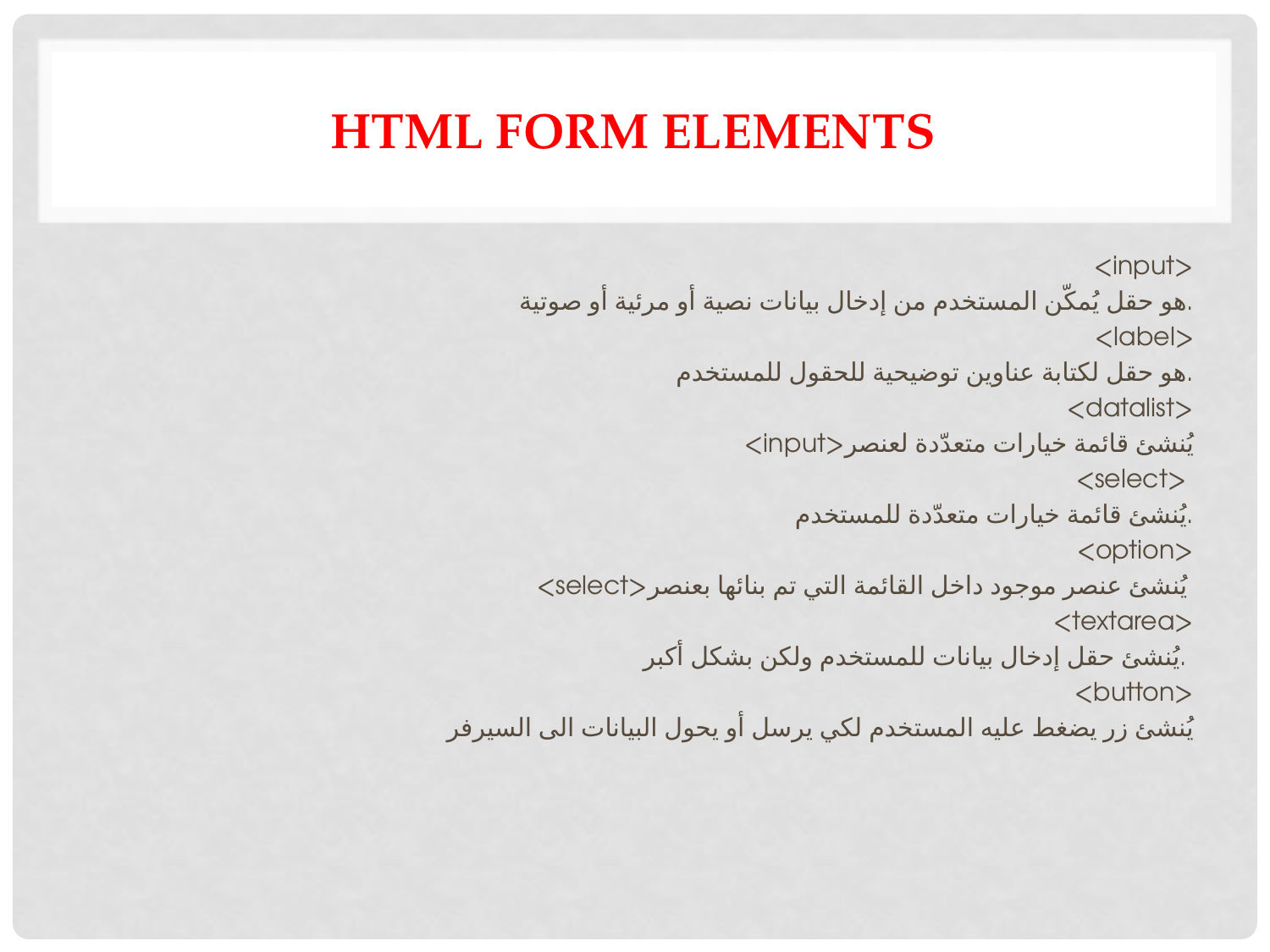

# HTML form elements
<input>
هو حقل يُمكّن المستخدم من إدخال بيانات نصية أو مرئية أو صوتية.
<label>
هو حقل لكتابة عناوين توضيحية للحقول للمستخدم.
<datalist>
<input>يُنشئ قائمة خيارات متعدّدة لعنصر
<select>
يُنشئ قائمة خيارات متعدّدة للمستخدم.
<option>
<select>يُنشئ عنصر موجود داخل القائمة التي تم بنائها بعنصر
<textarea>
يُنشئ حقل إدخال بيانات للمستخدم ولكن بشكل أكبر.
<button>
يُنشئ زر يضغط عليه المستخدم لكي يرسل أو يحول البيانات الى السيرفر